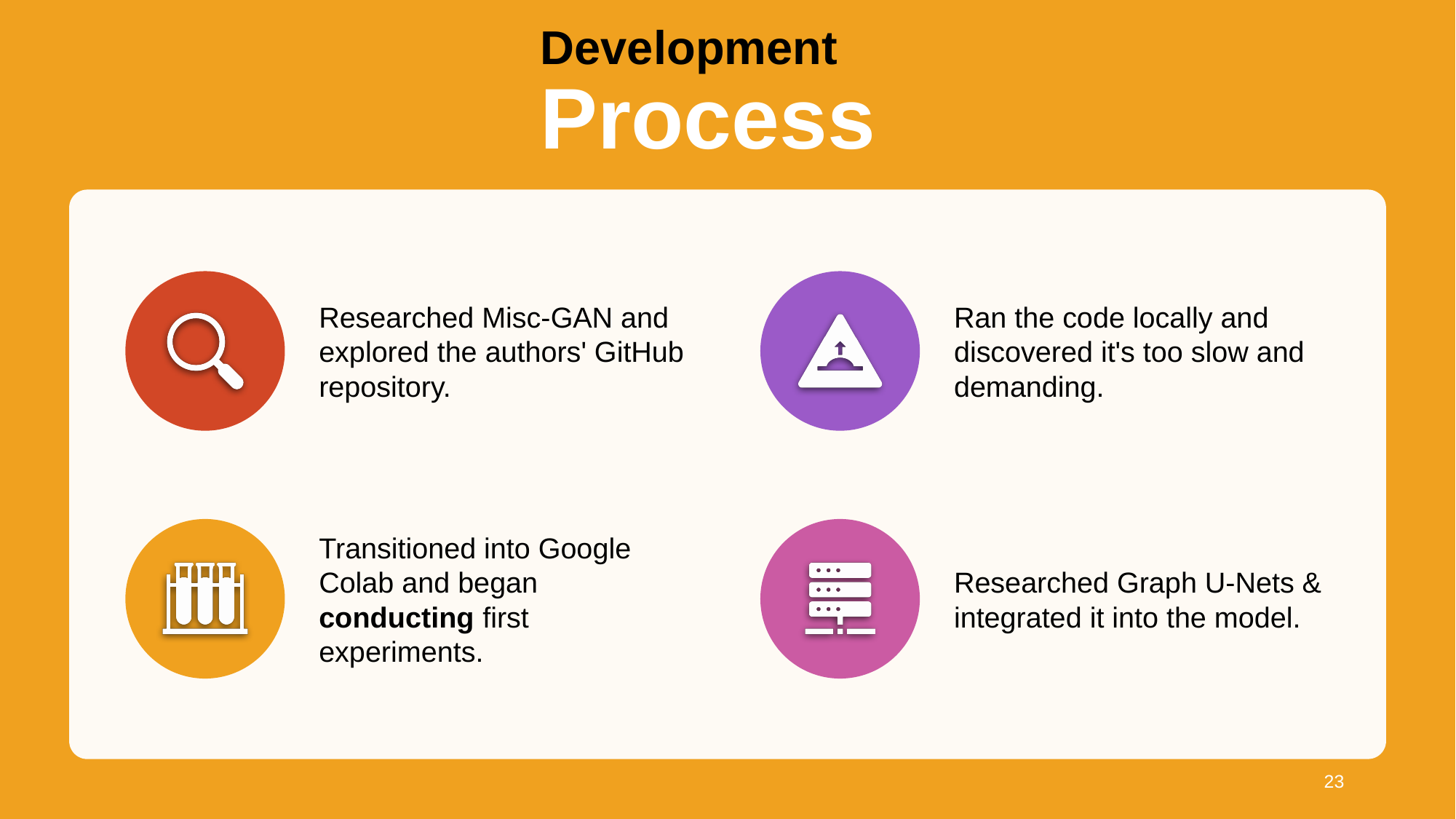

# Development Process

Researched Misc-GAN and explored the authors' GitHub repository.
Ran the code locally and discovered it's too slow and demanding.
Transitioned into Google Colab and began conducting first experiments.
Researched Graph U-Nets & integrated it into the model.
23